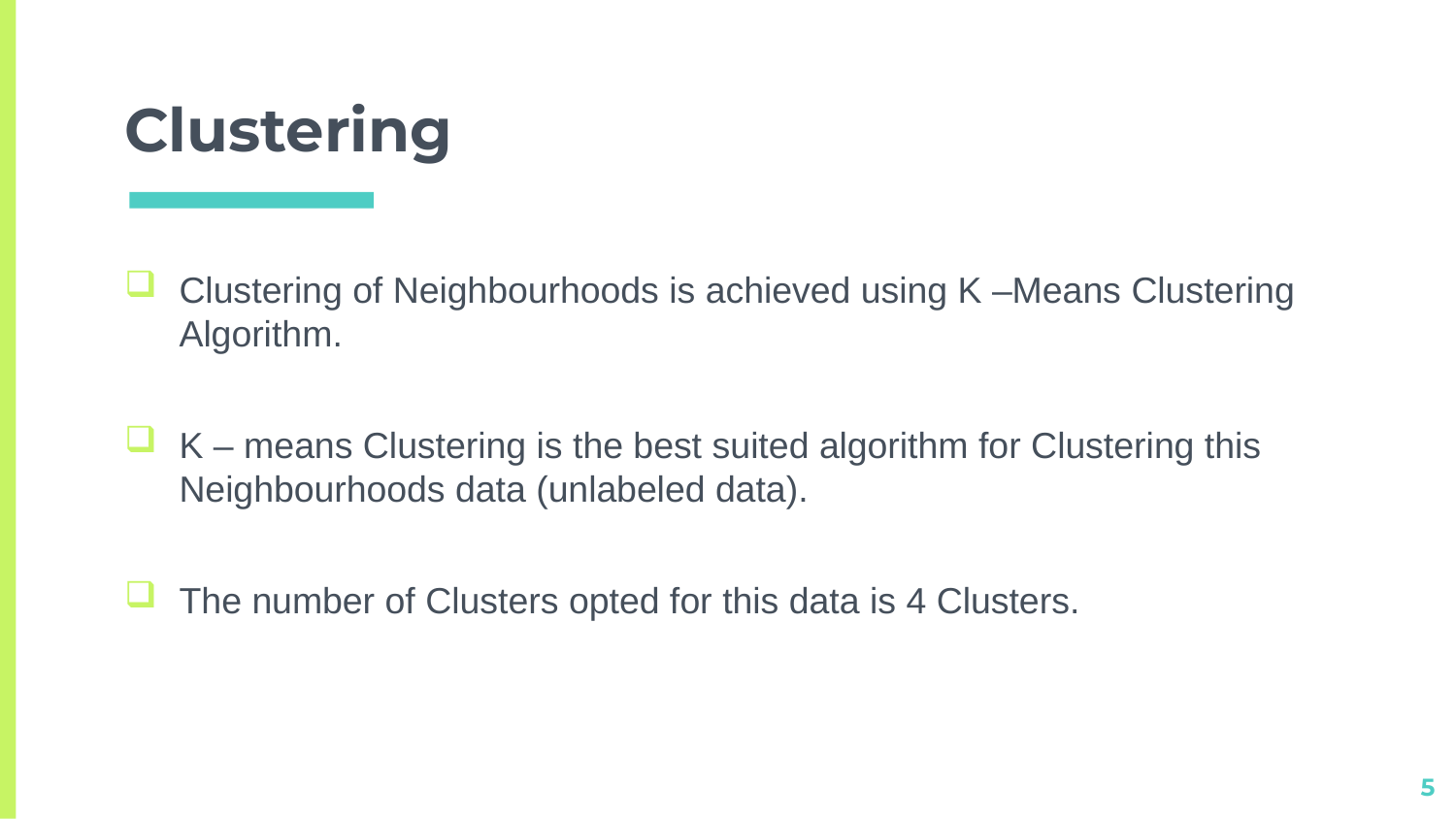

# Clustering
Clustering of Neighbourhoods is achieved using K –Means Clustering Algorithm.

K – means Clustering is the best suited algorithm for Clustering this Neighbourhoods data (unlabeled data).

The number of Clusters opted for this data is 4 Clusters.

5